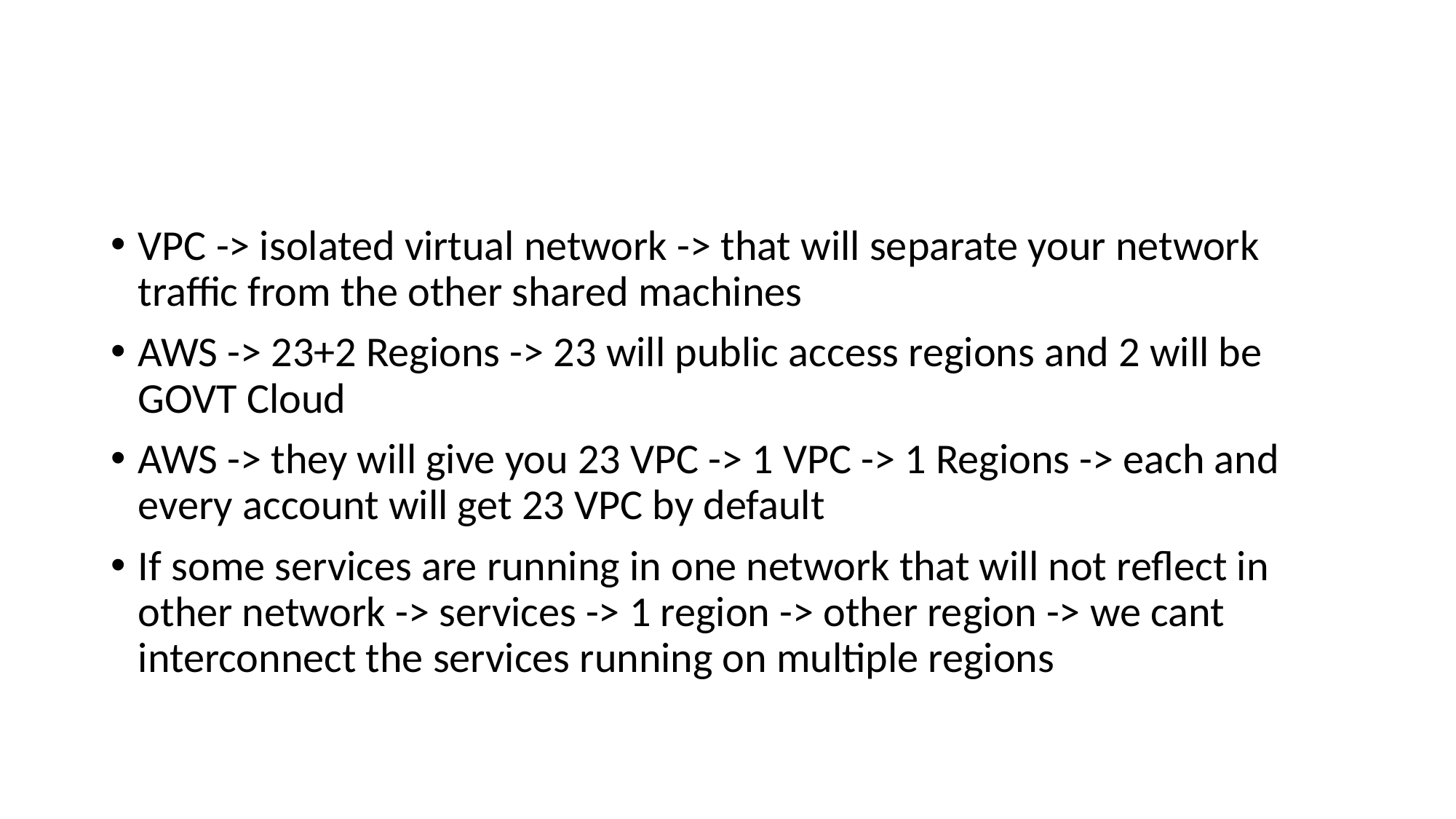

#
VPC -> isolated virtual network -> that will separate your network traffic from the other shared machines
AWS -> 23+2 Regions -> 23 will public access regions and 2 will be GOVT Cloud
AWS -> they will give you 23 VPC -> 1 VPC -> 1 Regions -> each and every account will get 23 VPC by default
If some services are running in one network that will not reflect in other network -> services -> 1 region -> other region -> we cant interconnect the services running on multiple regions